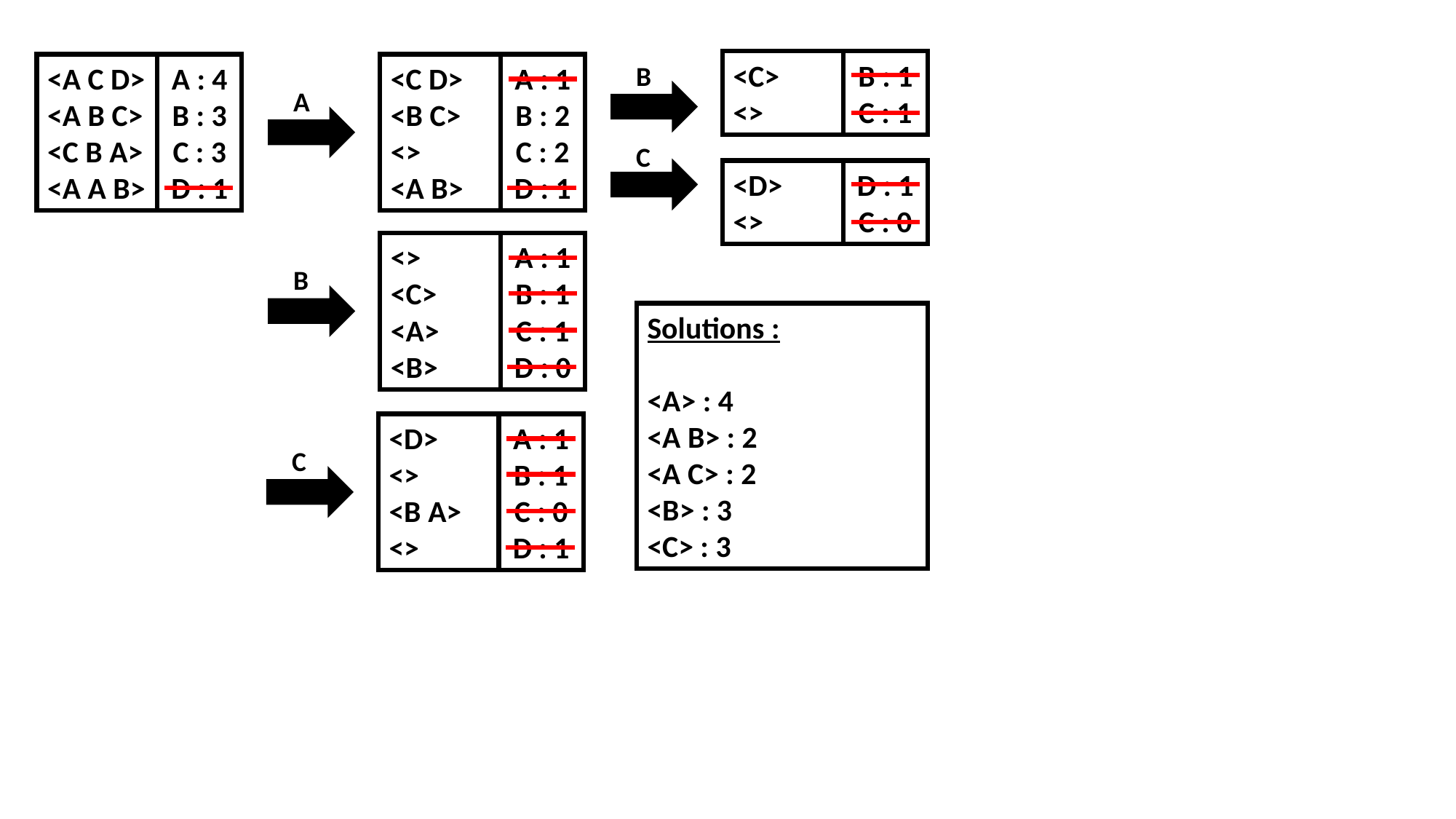

B : 1
C : 1
<C>
<>
<A C D>
<A B C>
<C B A>
<A A B>
A : 4
B : 3
C : 3
D : 1
<C D>
<B C>
<>
<A B>
A : 1
B : 2
C : 2
D : 1
B
A

C
D : 1
C : 0
<D>
<>

<>
<C>
<A>
<B>
A : 1
B : 1
C : 1
D : 0
B

Solutions :

<A> : 4
<A B> : 2
<A C> : 2
<B> : 3
<C> : 3
<D>
<>
<B A>
<>
A : 1
B : 1
C : 0
D : 1
C